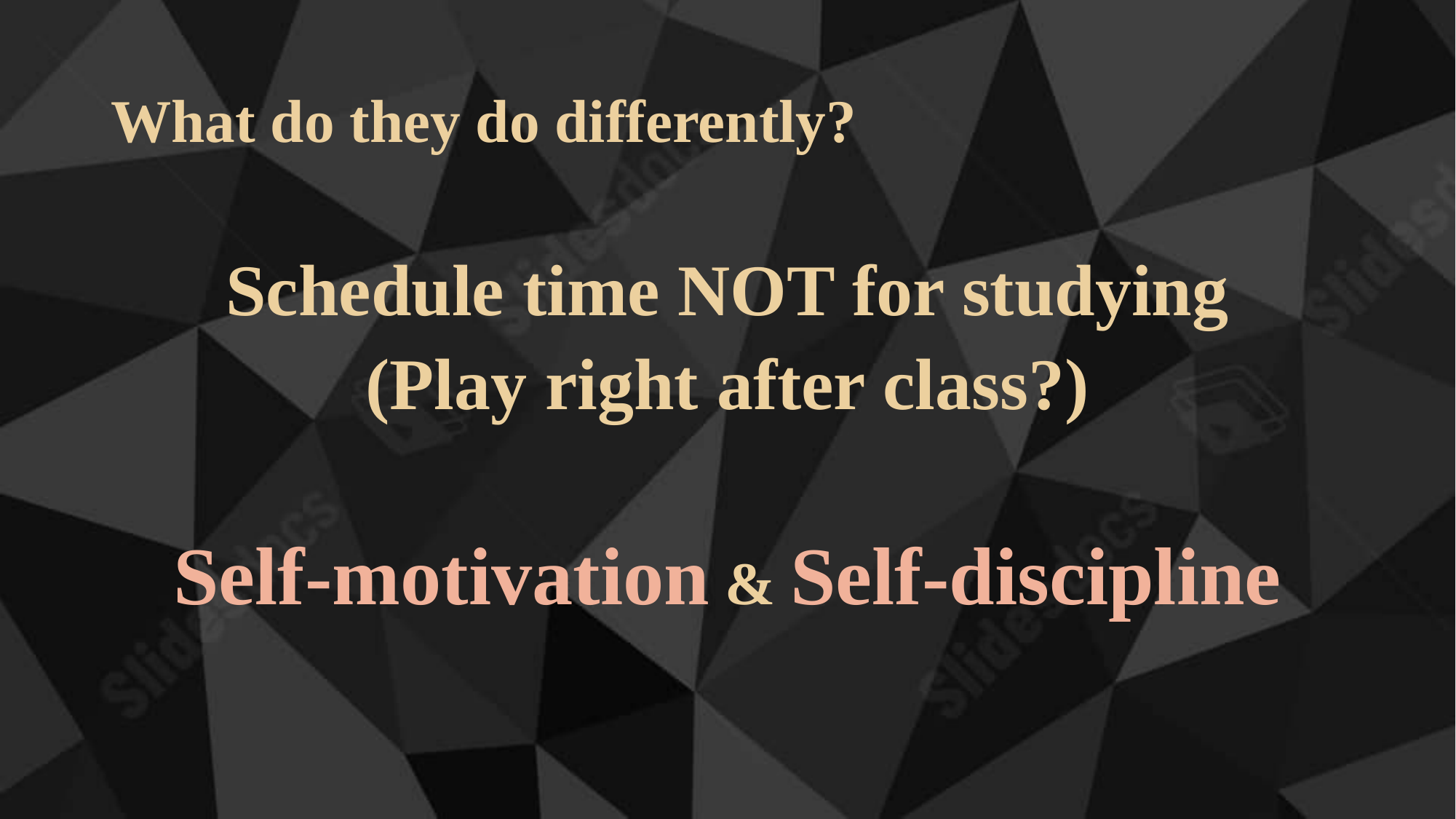

# What do they do differently?
Schedule time NOT for studying
(Play right after class?)

Self-motivation & Self-discipline